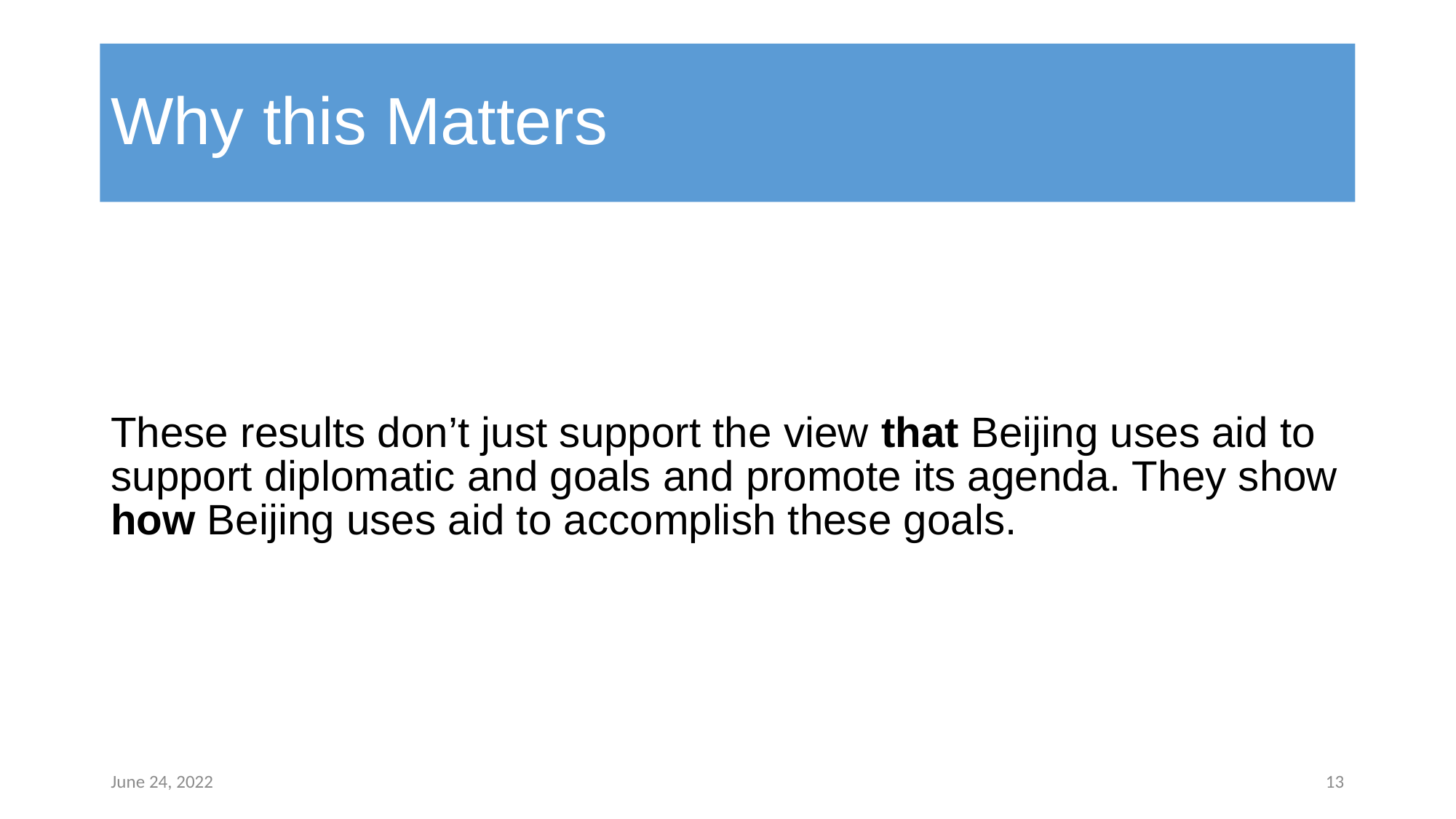

# Why this Matters
These results don’t just support the view that Beijing uses aid to support diplomatic and goals and promote its agenda. They show how Beijing uses aid to accomplish these goals.
June 24, 2022
13